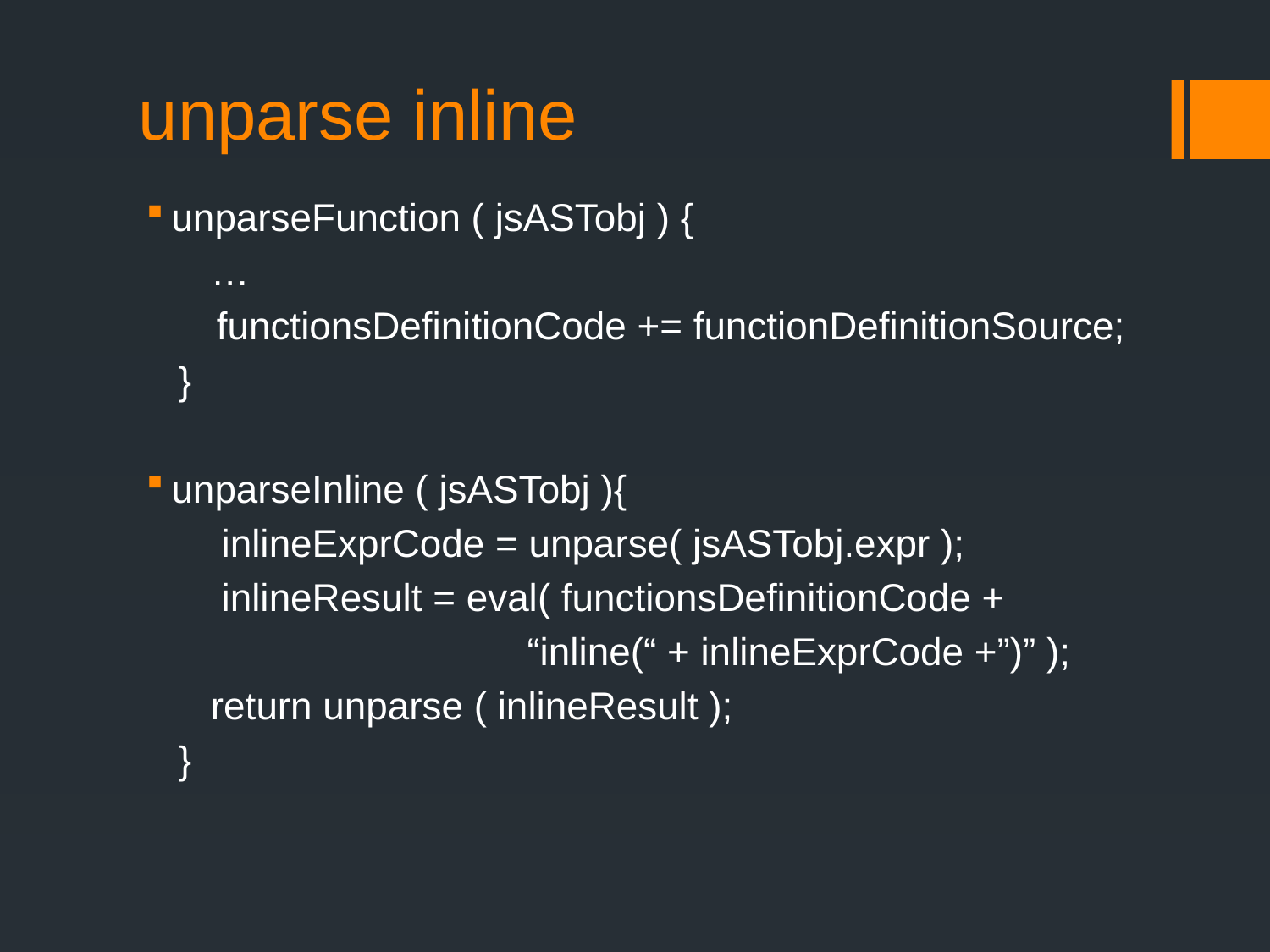

# unparse inline
unparseFunction ( jsASTobj ) {
   …
   functionsDefinitionCode += functionDefinitionSource;
   }

unparseInline ( jsASTobj ){
       inlineExprCode = unparse( jsASTobj.expr );
       inlineResult = eval( functionsDefinitionCode +
			“inline(“ + inlineExprCode +”)” );
      return unparse ( inlineResult );
   }